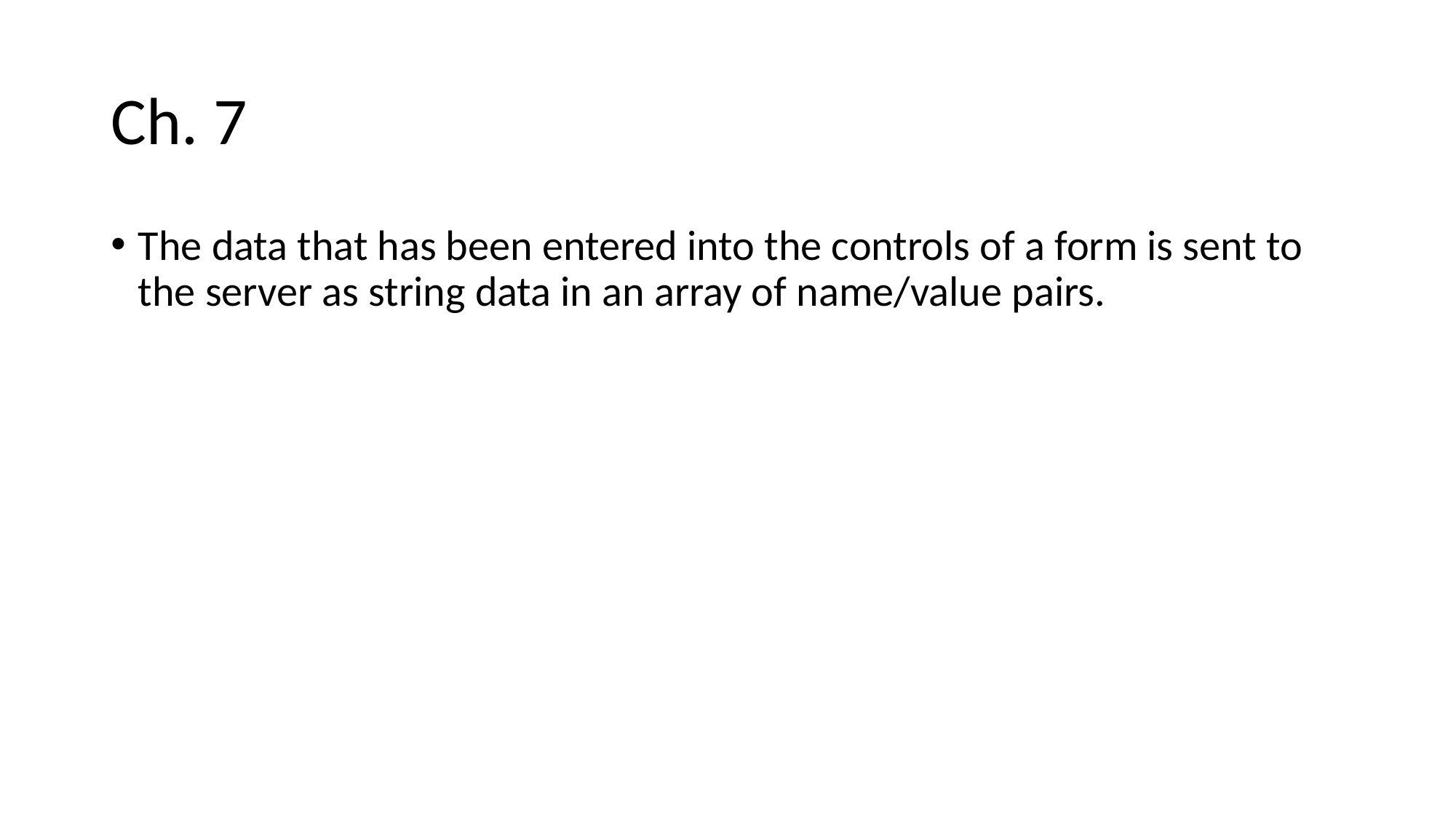

# Ch. 7
The data that has been entered into the controls of a form is sent to the server as string data in an array of name/value pairs.